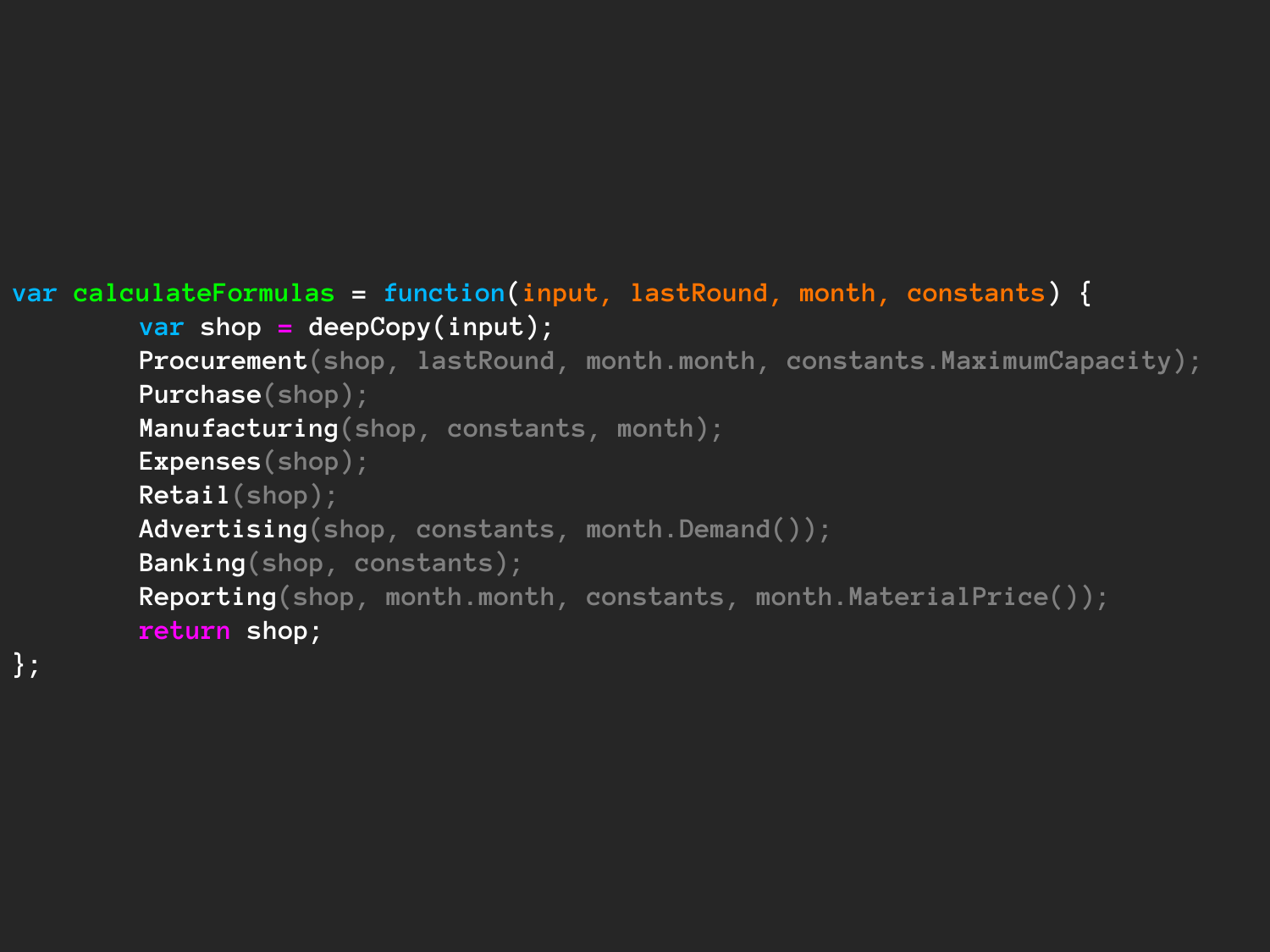

# var calculateFormulas = function(input, lastRound, month, constants) { var shop = deepCopy(input); Procurement(shop, lastRound, month.month, constants.MaximumCapacity); Purchase(shop); Manufacturing(shop, constants, month); Expenses(shop); Retail(shop); Advertising(shop, constants, month.Demand()); Banking(shop, constants); Reporting(shop, month.month, constants, month.MaterialPrice()); return shop; };